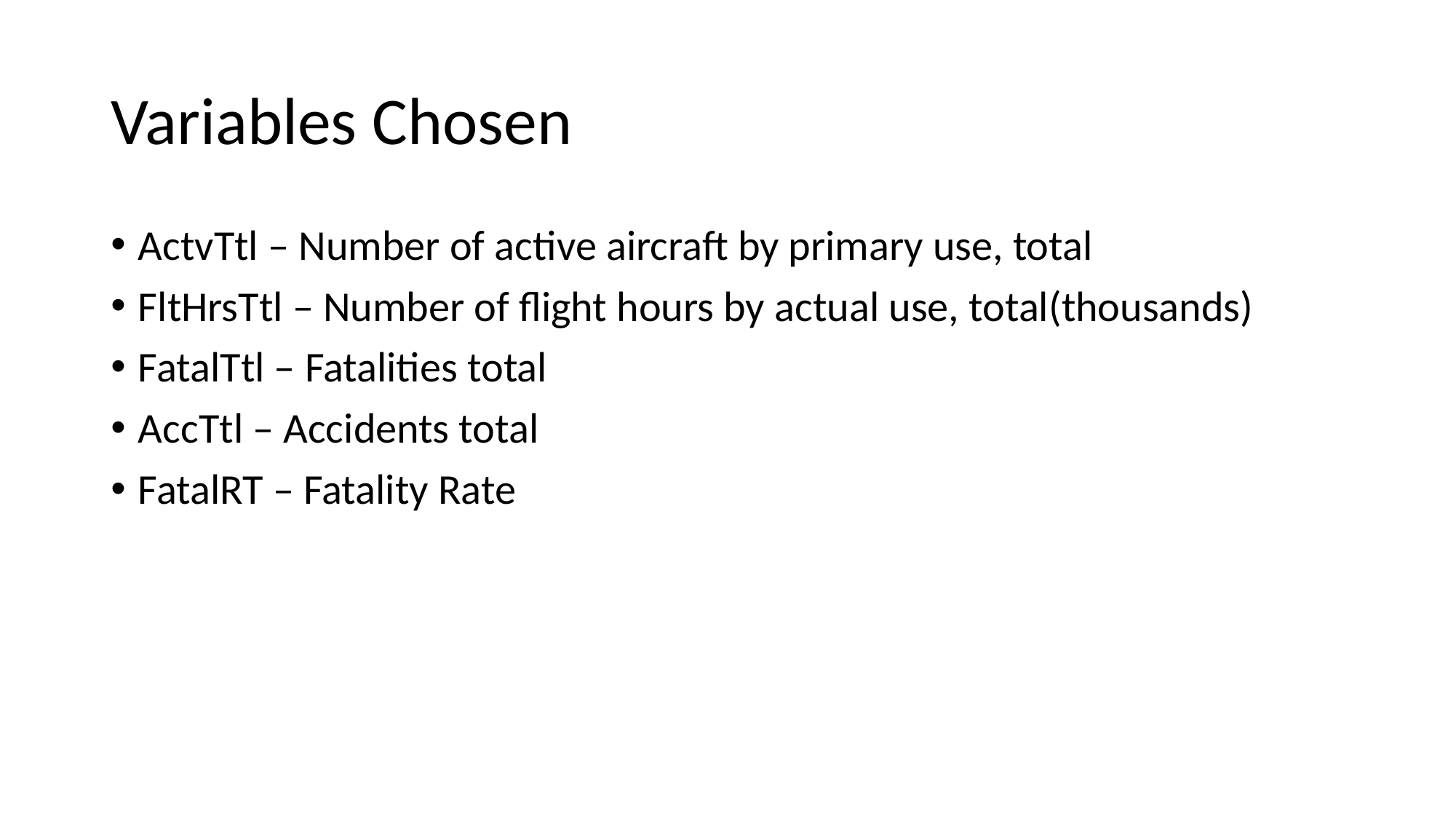

# Variables Chosen
ActvTtl – Number of active aircraft by primary use, total
FltHrsTtl – Number of flight hours by actual use, total(thousands)
FatalTtl – Fatalities total
AccTtl – Accidents total
FatalRT – Fatality Rate